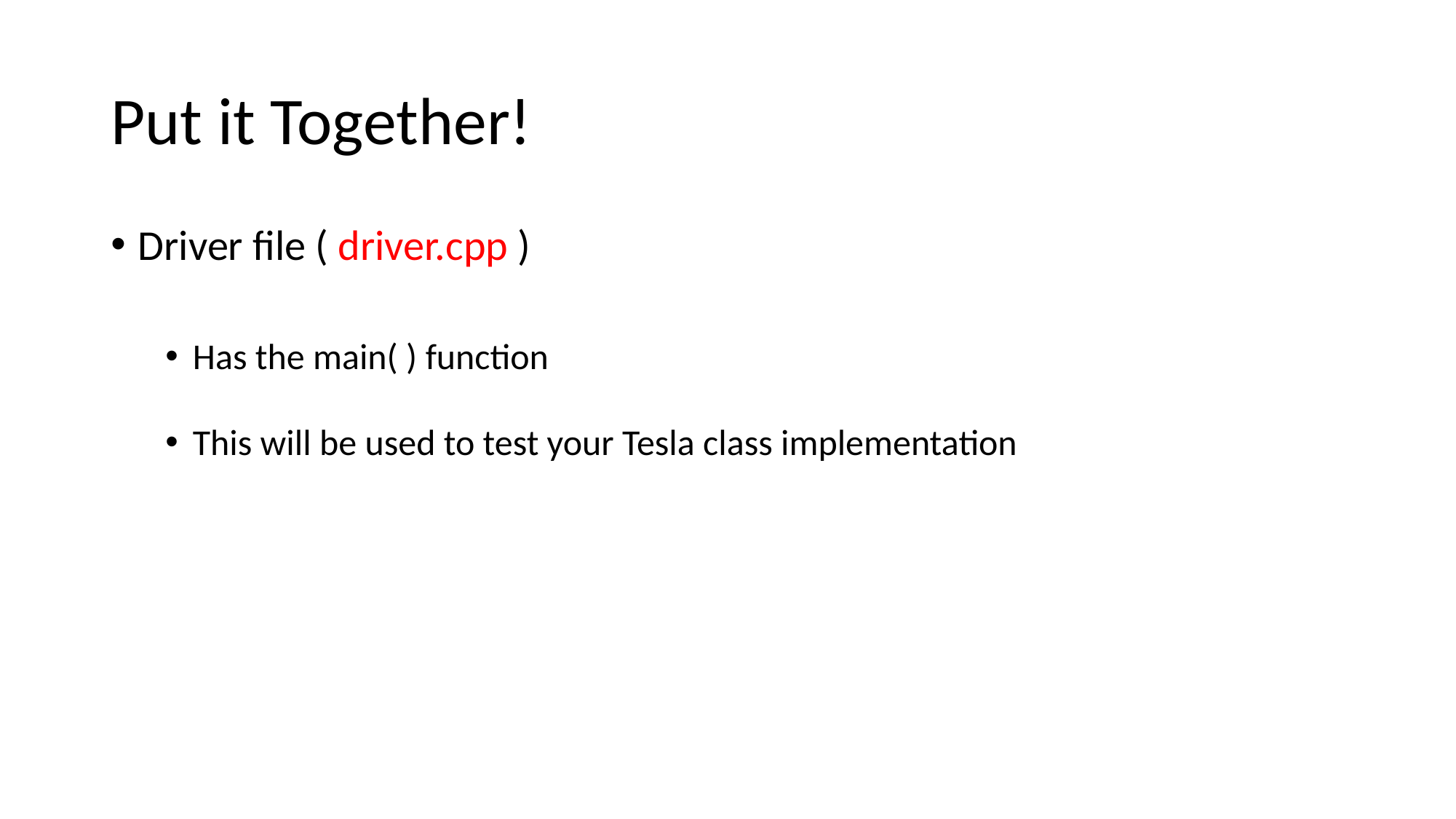

# Put it Together!
Driver file ( driver.cpp )

Has the main( ) function
This will be used to test your Tesla class implementation